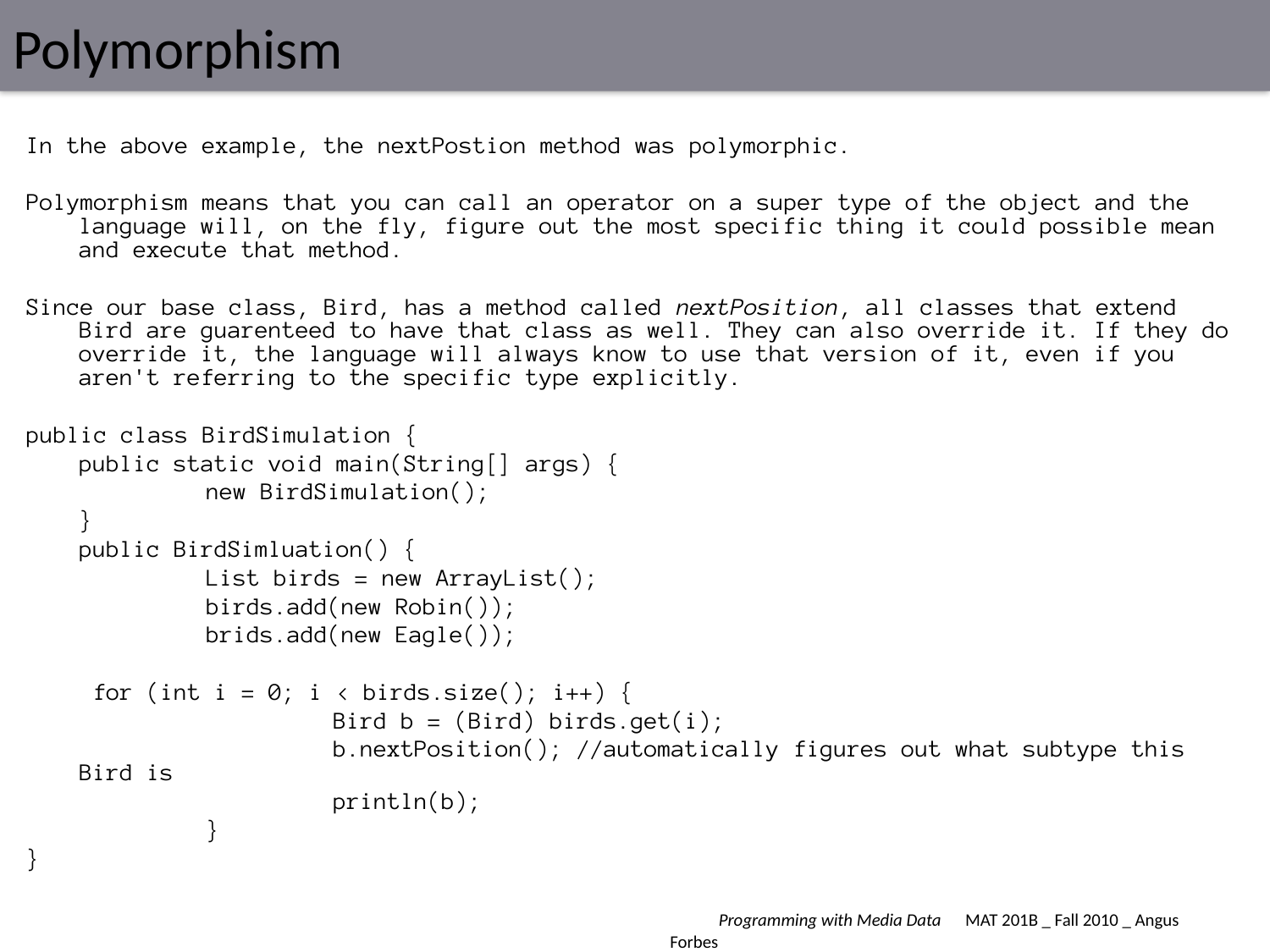

# Polymorphism

In the above example, the nextPostion method was polymorphic.

Polymorphism means that you can call an operator on a super type of the object and the language will, on the fly, figure out the most specific thing it could possible mean and execute that method.

Since our base class, Bird, has a method called nextPosition, all classes that extend Bird are guarenteed to have that class as well. They can also override it. If they do override it, the language will always know to use that version of it, even if you aren't referring to the specific type explicitly.

public class BirdSimulation {
	public static void main(String[] args) {
		new BirdSimulation();
	}
	public BirdSimluation() {
		List birds = new ArrayList();
		birds.add(new Robin());
		brids.add(new Eagle());

	 for (int i = 0; i < birds.size(); i++) {
			Bird b = (Bird) birds.get(i);
			b.nextPosition(); //automatically figures out what subtype this Bird is
			println(b);
		}
}